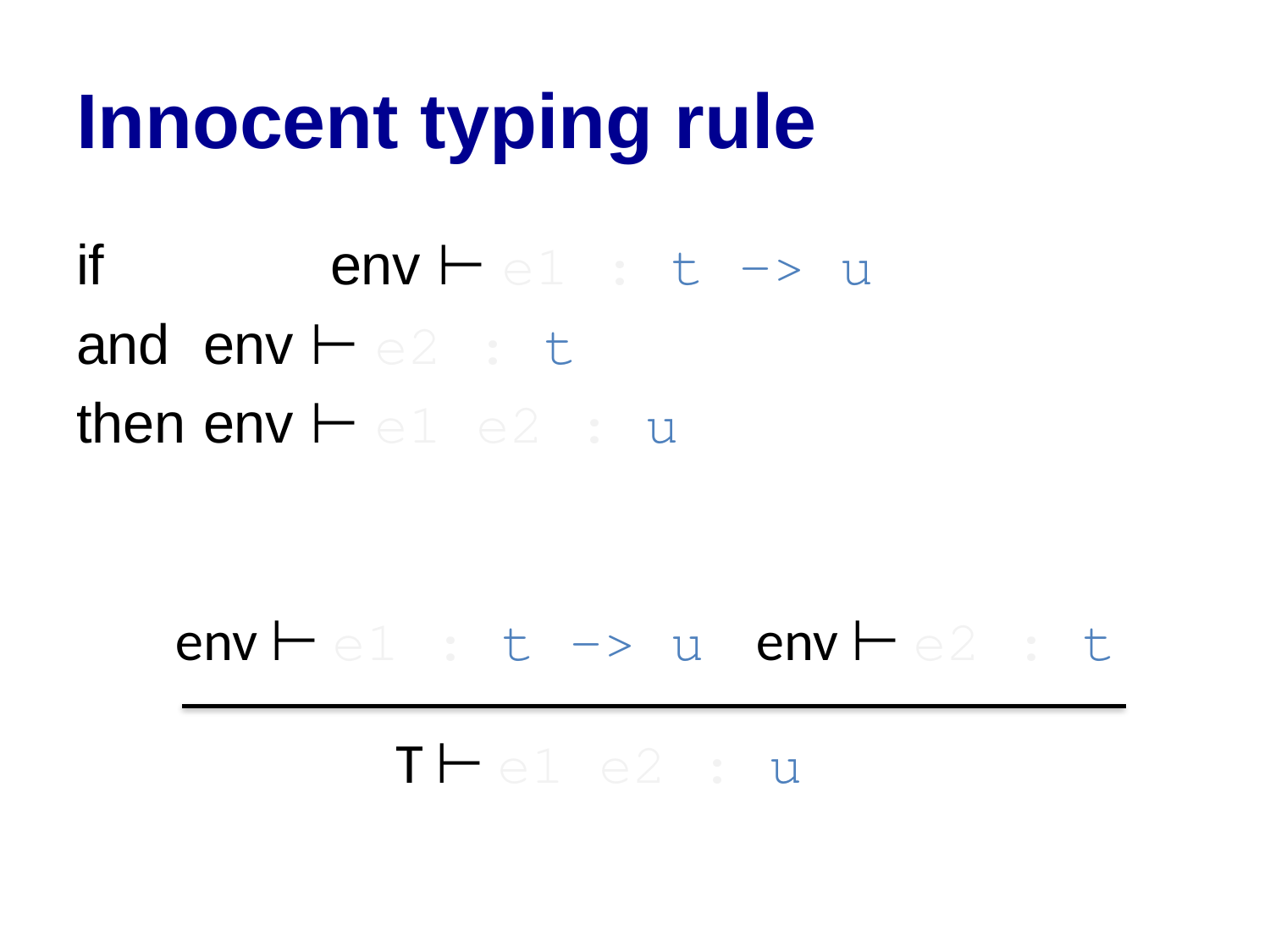

# Innocent typing rule
if 		env ⊢ e1 : t -> u
and 	env ⊢ e2 : t
then 	env ⊢ e1 e2 : u

env ⊢ e1 : t -> u
env ⊢ e2 : t
T ⊢ e1 e2 : u